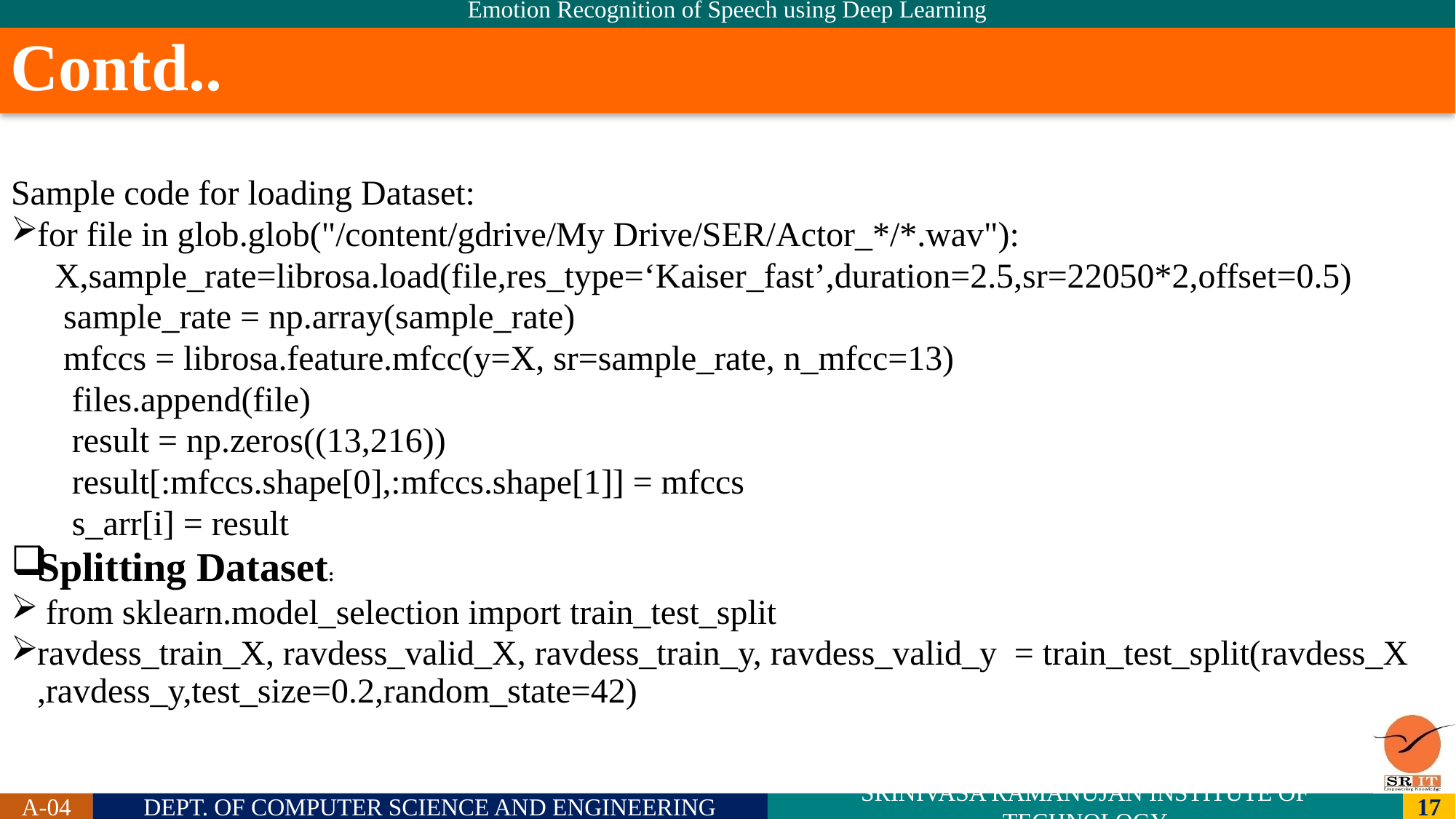

# Contd..

Sample code for loading Dataset:
for file in glob.glob("/content/gdrive/My Drive/SER/Actor_*/*.wav"):
     X,sample_rate=librosa.load(file,res_type=‘Kaiser_fast’,duration=2.5,sr=22050*2,offset=0.5)
      sample_rate = np.array(sample_rate)
      mfccs = librosa.feature.mfcc(y=X, sr=sample_rate, n_mfcc=13)
       files.append(file)
       result = np.zeros((13,216))
       result[:mfccs.shape[0],:mfccs.shape[1]] = mfccs
       s_arr[i] = result
Splitting Dataset:
 from sklearn.model_selection import train_test_split
ravdess_train_X, ravdess_valid_X, ravdess_train_y, ravdess_valid_y  = train_test_split(ravdess_X,ravdess_y,test_size=0.2,random_state=42)